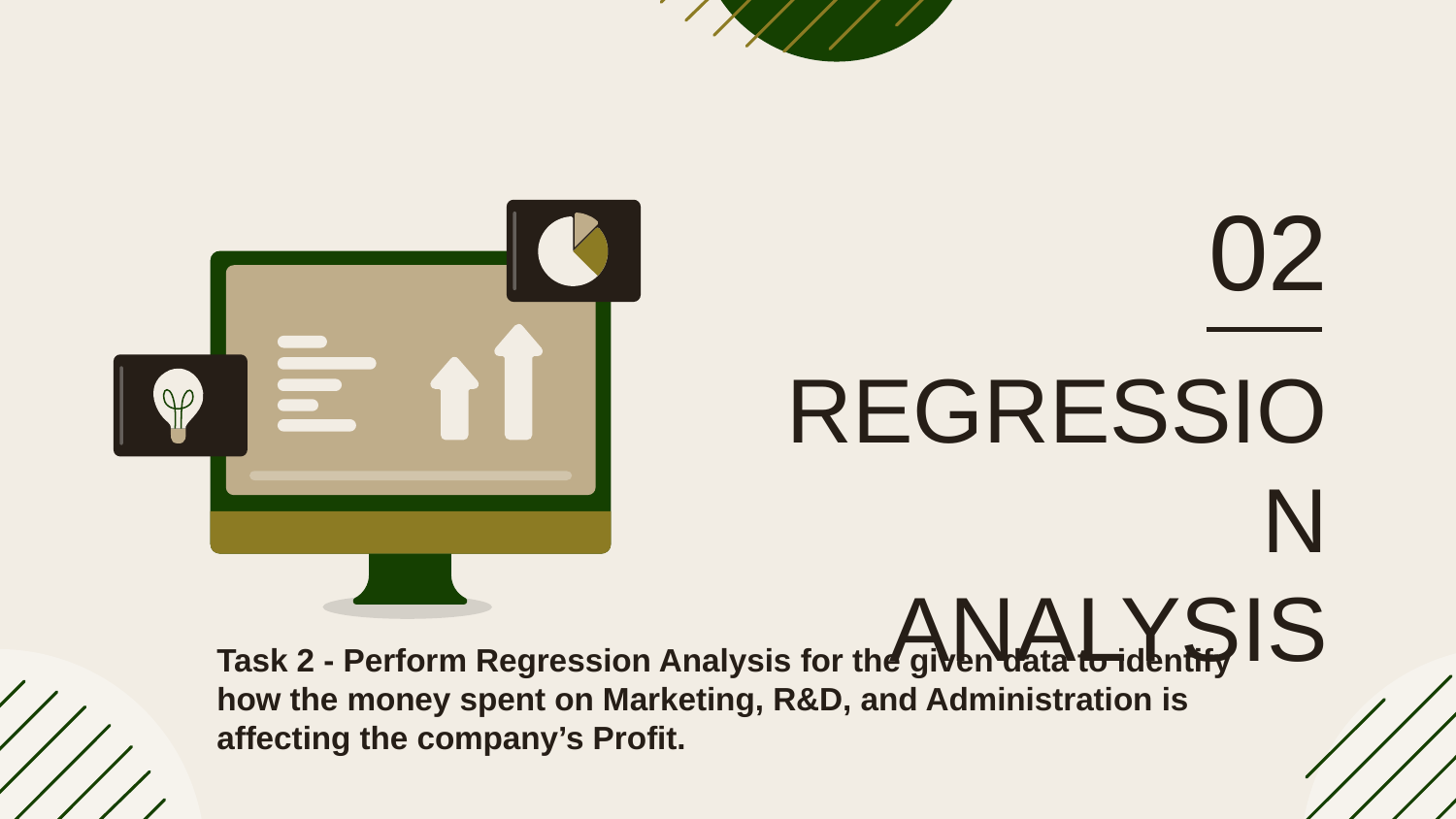

02

# REGRESSION ANALYSIS
Task 2 - Perform Regression Analysis for the given data to identify how the money spent on Marketing, R&D, and Administration is affecting the company’s Profit.